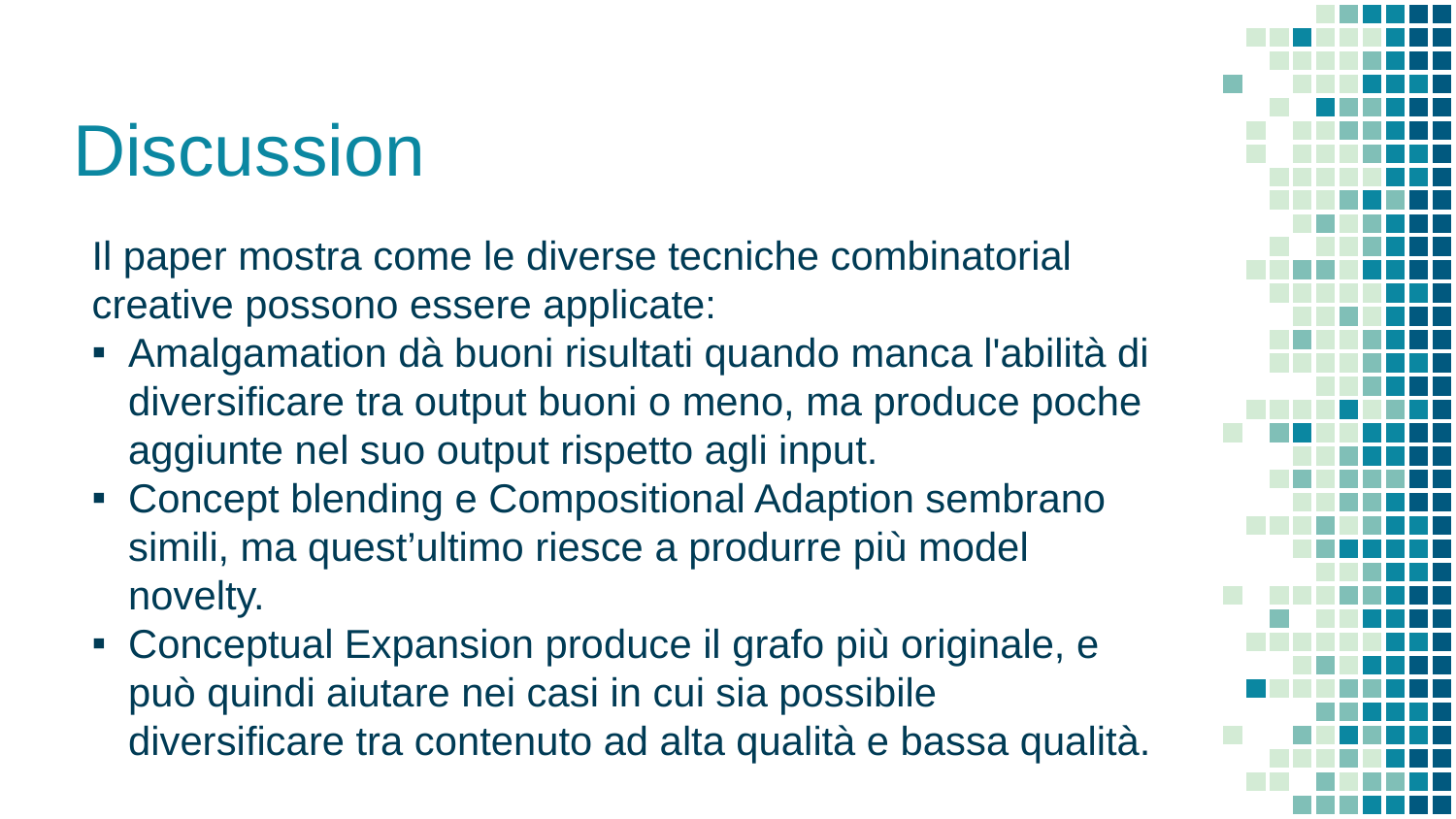

# Discussion
Il paper mostra come le diverse tecniche combinatorial creative possono essere applicate:
Amalgamation dà buoni risultati quando manca l'abilità di diversificare tra output buoni o meno, ma produce poche aggiunte nel suo output rispetto agli input.
Concept blending e Compositional Adaption sembrano simili, ma quest’ultimo riesce a produrre più model novelty.
Conceptual Expansion produce il grafo più originale, e può quindi aiutare nei casi in cui sia possibile diversificare tra contenuto ad alta qualità e bassa qualità.